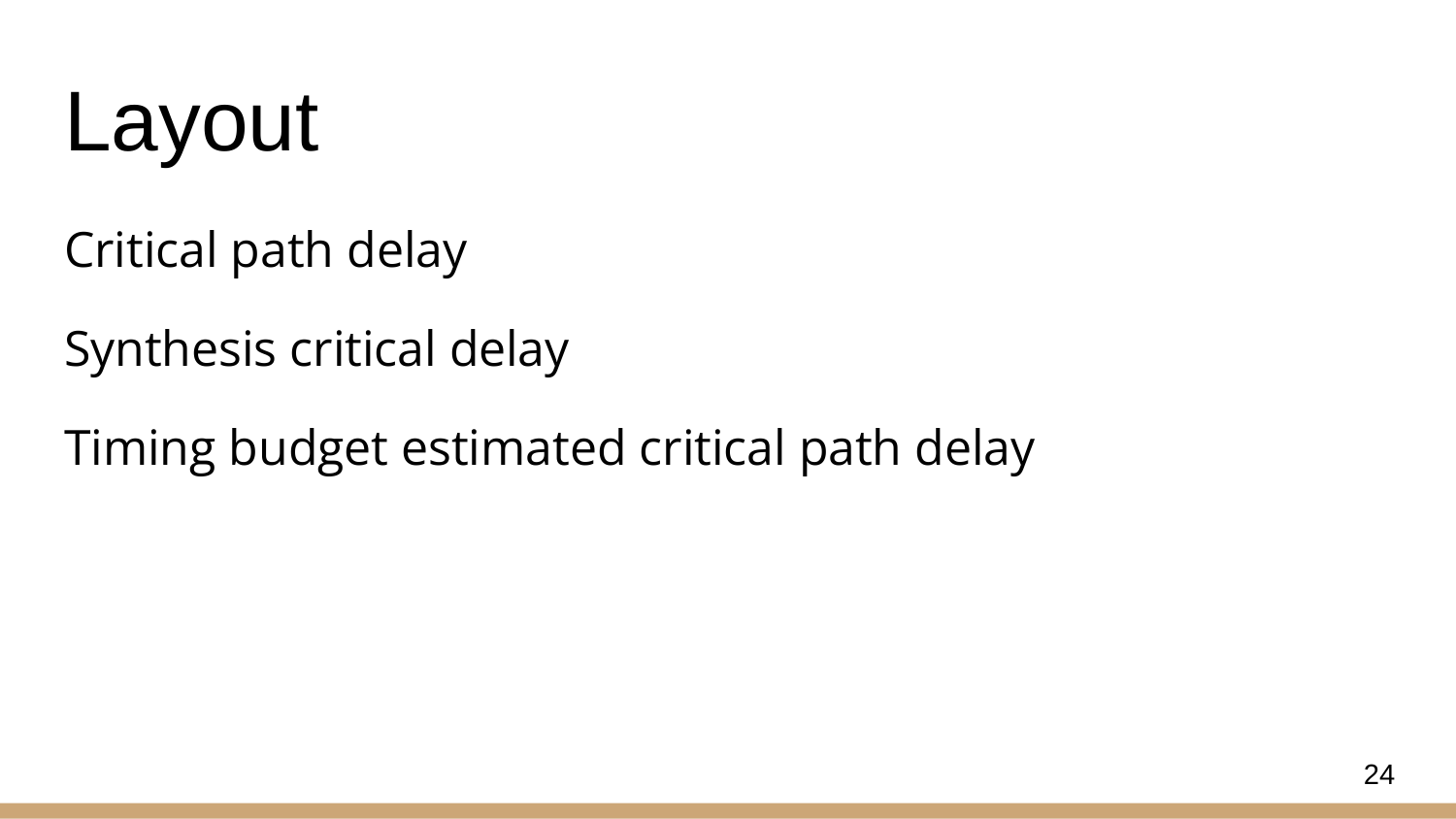

# Layout
Critical path delay
Synthesis critical delay
Timing budget estimated critical path delay
24